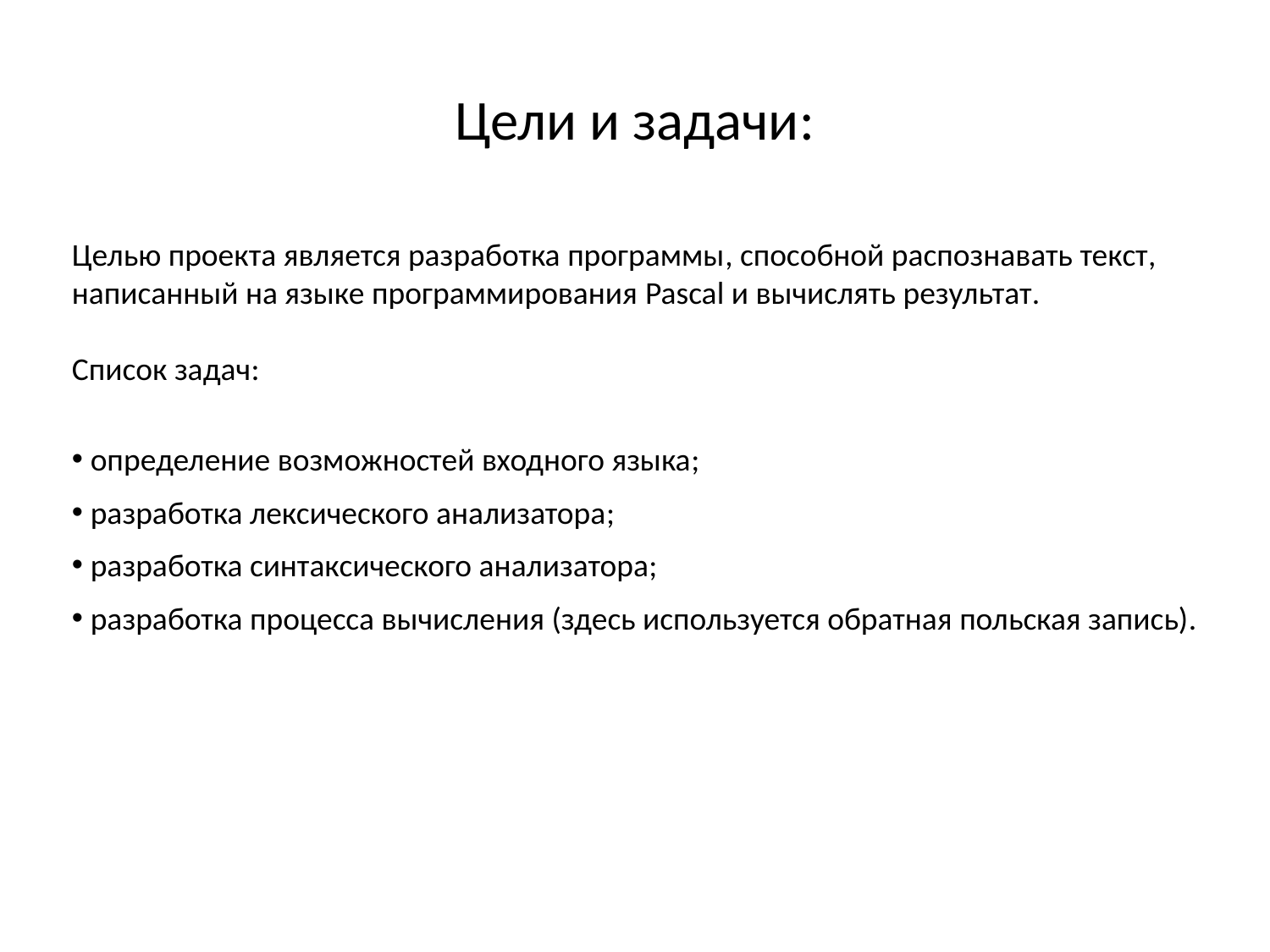

# Цели и задачи:
Целью проекта является разработка программы, способной распознавать текст, написанный на языке программирования Pascal и вычислять результат.

Список задач:

 определение возможностей входного языка;
 разработка лексического анализатора;
 разработка синтаксического анализатора;
 разработка процесса вычисления (здесь используется обратная польская запись).